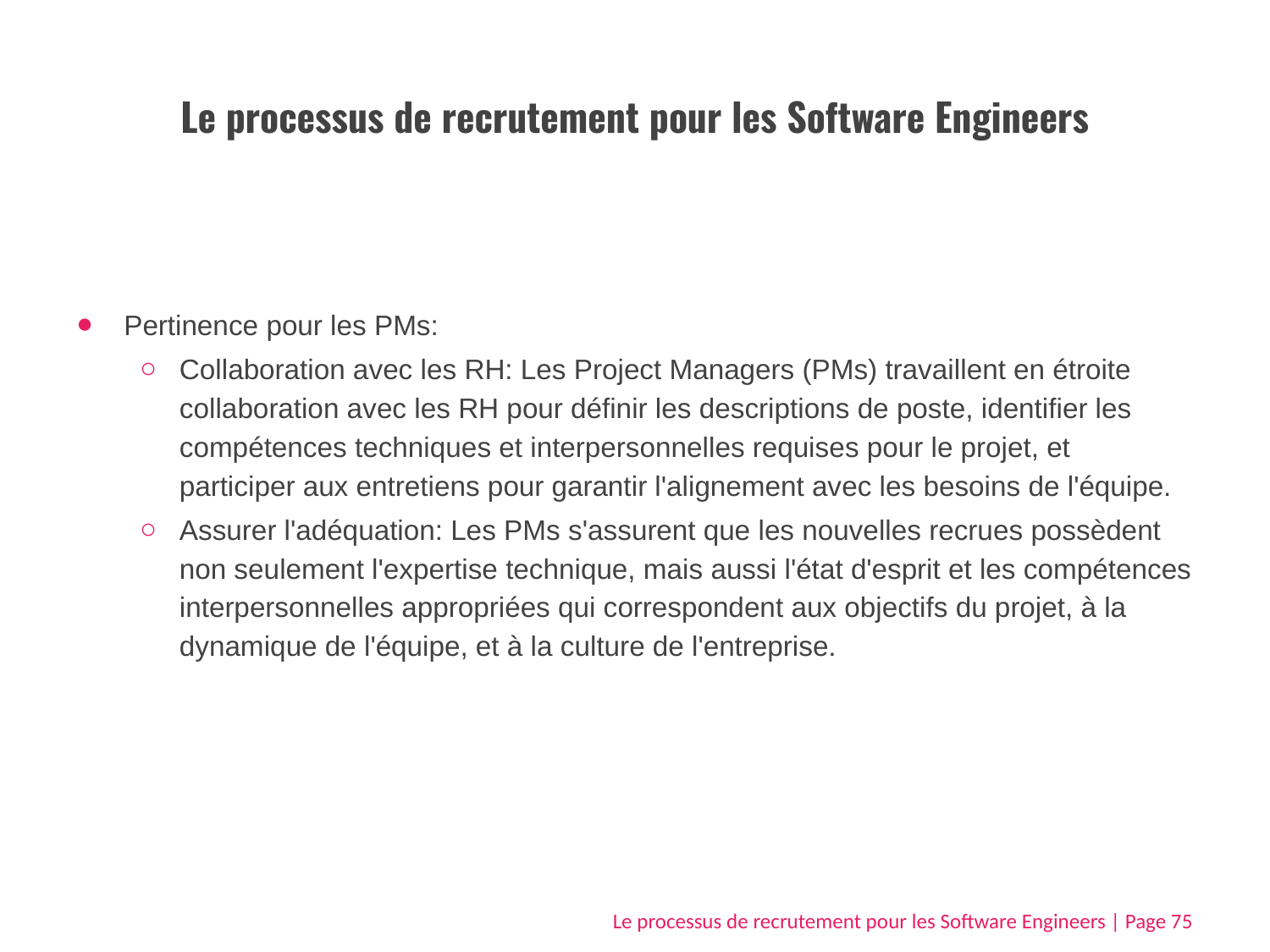

# Le processus de recrutement pour les Software Engineers

Pertinence pour les PMs:
Collaboration avec les RH: Les Project Managers (PMs) travaillent en étroite collaboration avec les RH pour définir les descriptions de poste, identifier les compétences techniques et interpersonnelles requises pour le projet, et participer aux entretiens pour garantir l'alignement avec les besoins de l'équipe.
Assurer l'adéquation: Les PMs s'assurent que les nouvelles recrues possèdent non seulement l'expertise technique, mais aussi l'état d'esprit et les compétences interpersonnelles appropriées qui correspondent aux objectifs du projet, à la dynamique de l'équipe, et à la culture de l'entreprise.

Le processus de recrutement pour les Software Engineers | Page 75